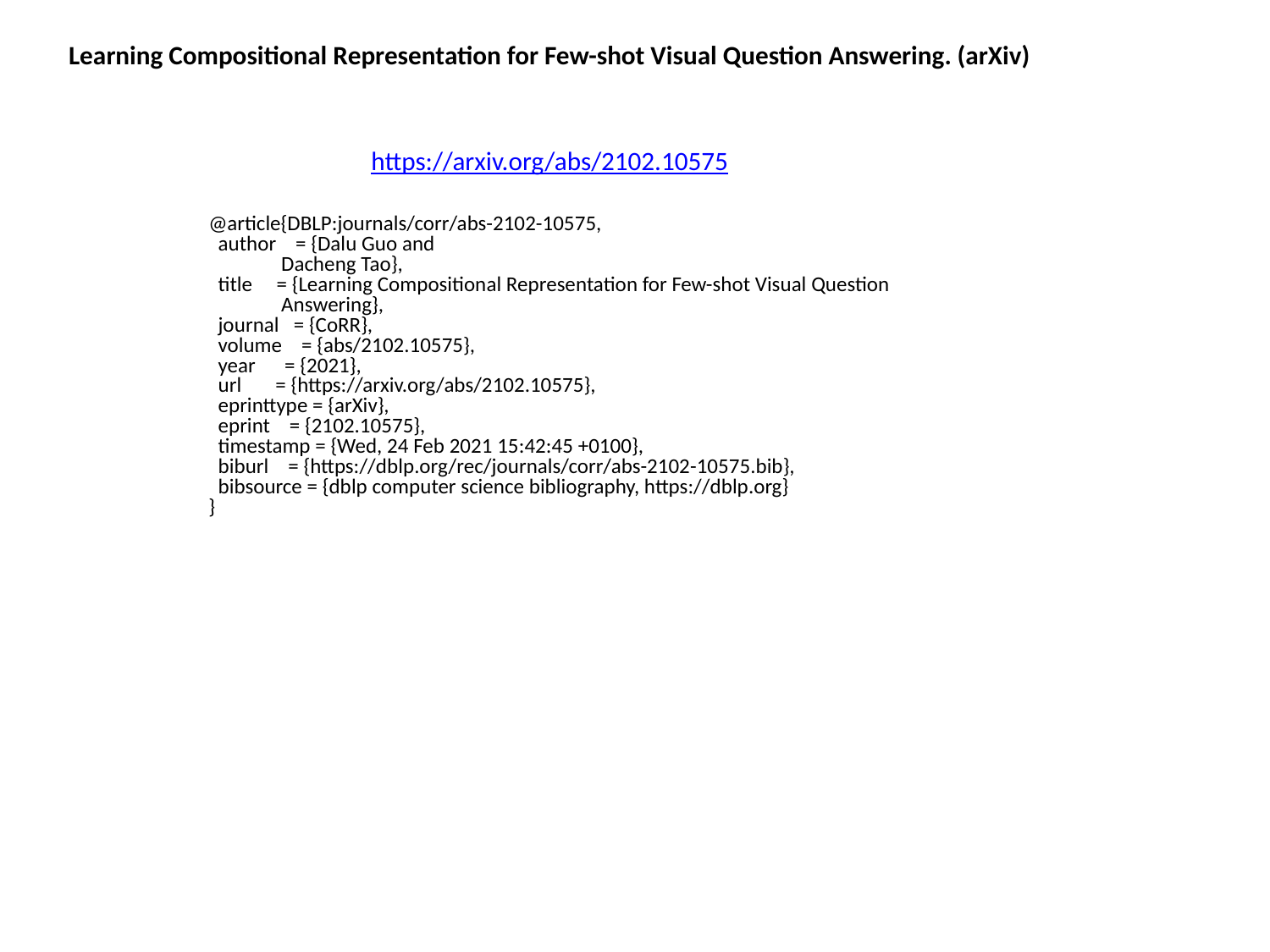

Learning Compositional Representation for Few-shot Visual Question Answering. (arXiv)

https://arxiv.org/abs/2102.10575

@article{DBLP:journals/corr/abs-2102-10575,
  author    = {Dalu Guo and
               Dacheng Tao},
  title     = {Learning Compositional Representation for Few-shot Visual Question
               Answering},
  journal   = {CoRR},
  volume    = {abs/2102.10575},
  year      = {2021},
  url       = {https://arxiv.org/abs/2102.10575},
  eprinttype = {arXiv},
  eprint    = {2102.10575},
  timestamp = {Wed, 24 Feb 2021 15:42:45 +0100},
  biburl    = {https://dblp.org/rec/journals/corr/abs-2102-10575.bib},
  bibsource = {dblp computer science bibliography, https://dblp.org}
}